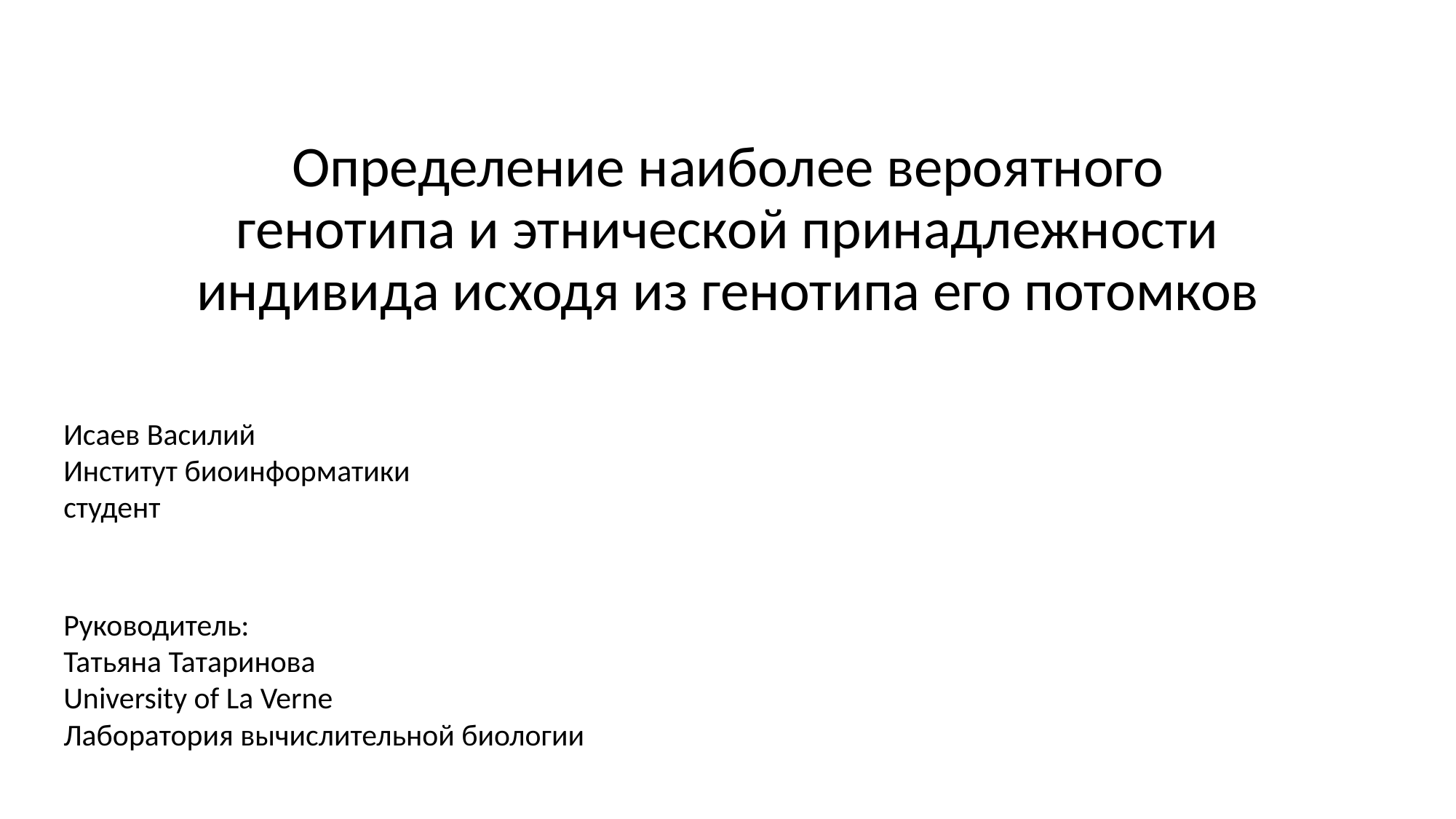

# Определение наиболее вероятного генотипа и этнической принадлежности индивида исходя из генотипа его потомков
Исаев Василий
Институт биоинформатики
студент
Руководитель:
Татьяна Татаринова
University of La Verne
Лаборатория вычислительной биологии